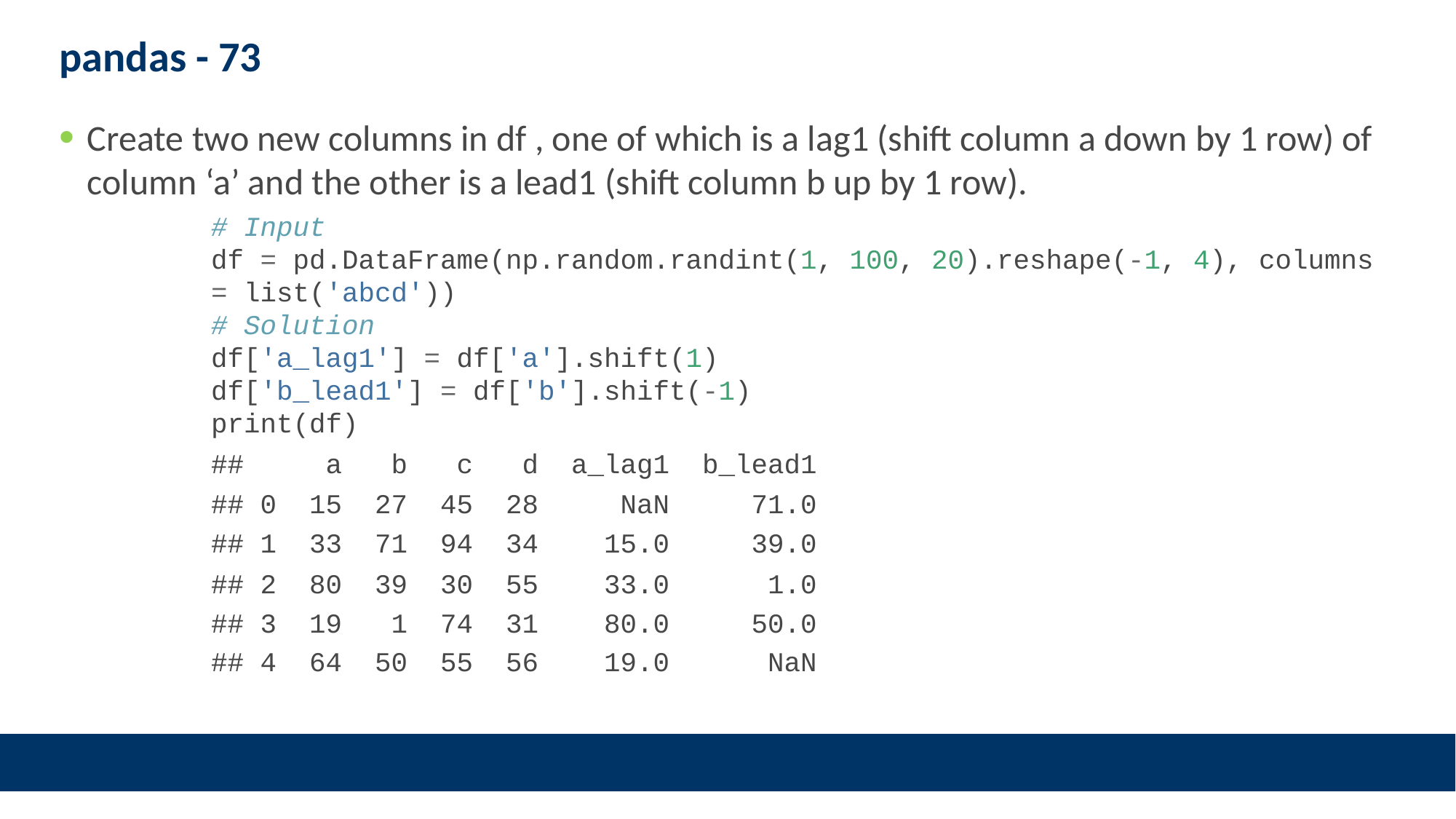

# pandas - 73
Create two new columns in df , one of which is a lag1 (shift column a down by 1 row) of column ‘a’ and the other is a lead1 (shift column b up by 1 row).
# Input df = pd.DataFrame(np.random.randint(1, 100, 20).reshape(-1, 4), columns = list('abcd')) # Solution df['a_lag1'] = df['a'].shift(1) df['b_lead1'] = df['b'].shift(-1) print(df)
##     a   b   c   d  a_lag1  b_lead1
## 0  15  27  45  28     NaN     71.0
## 1  33  71  94  34    15.0     39.0
## 2  80  39  30  55    33.0      1.0
## 3  19   1  74  31    80.0     50.0
## 4  64  50  55  56    19.0      NaN